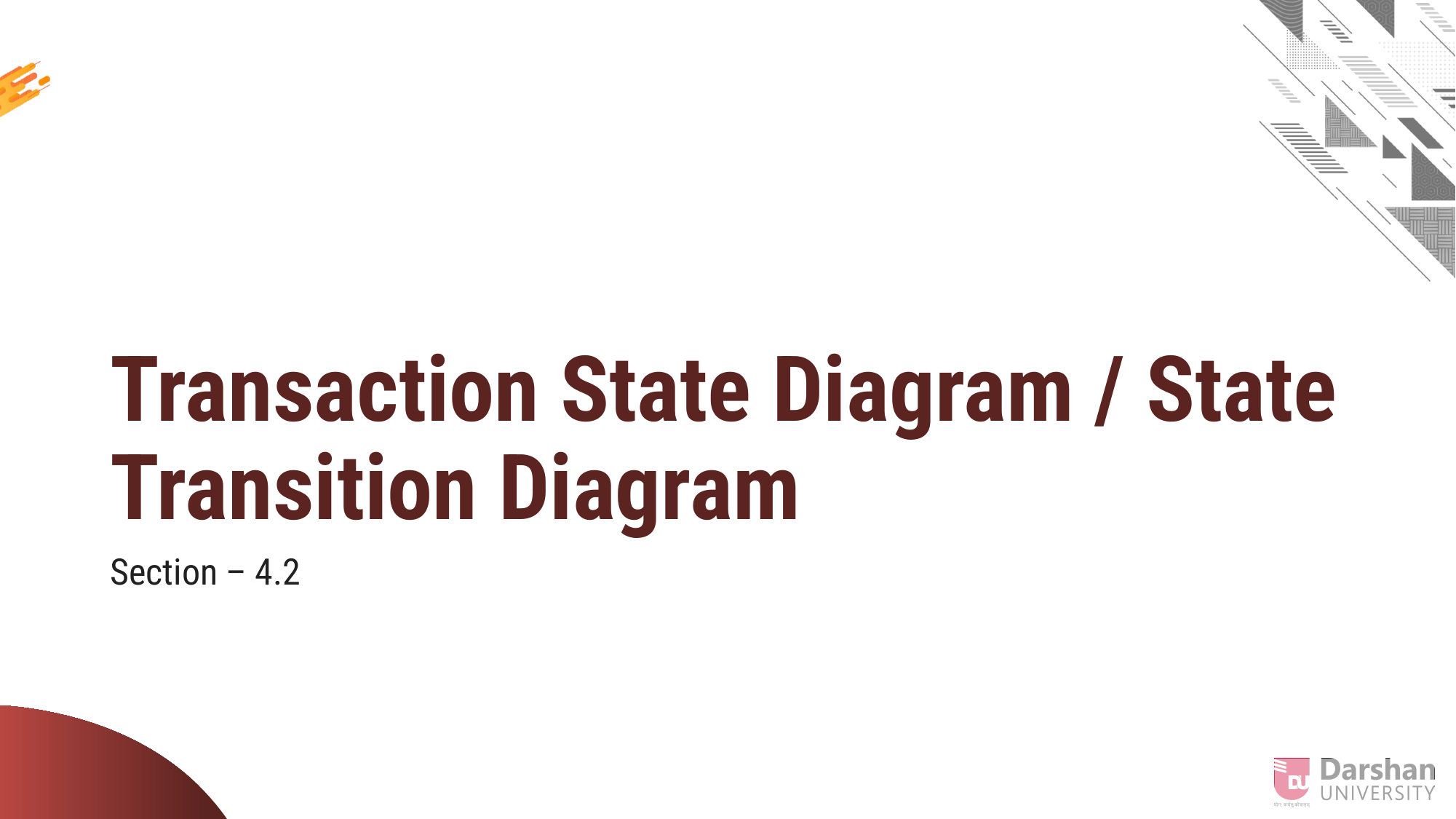

# Transaction State Diagram / State Transition Diagram
Section – 4.2